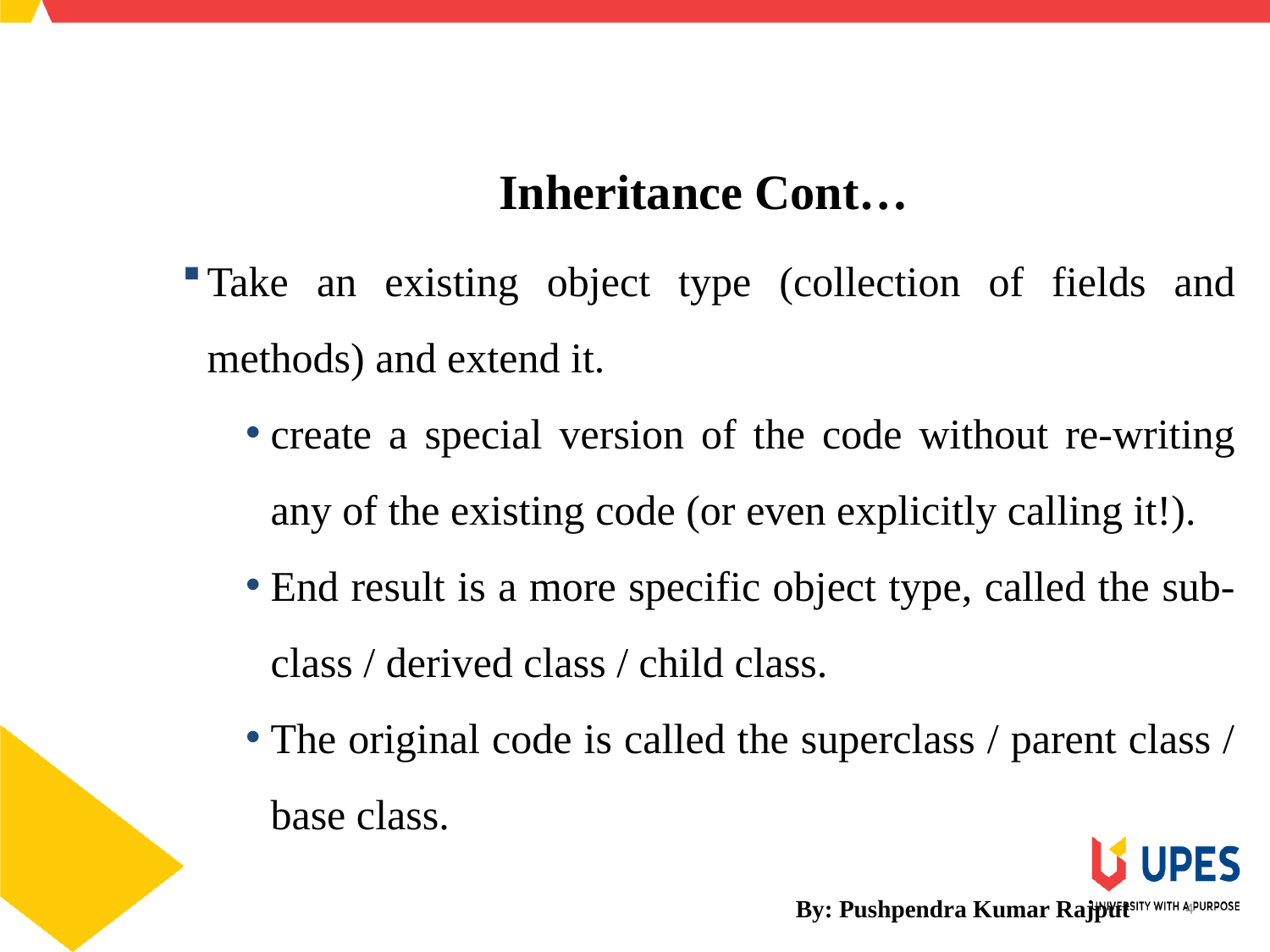

Inheritance Cont…
Take an existing object type (collection of fields and methods) and extend it.
create a special version of the code without re-writing any of the existing code (or even explicitly calling it!).
End result is a more specific object type, called the sub-class / derived class / child class.
The original code is called the superclass / parent class / base class.

By: Pushpendra Kumar Rajput
4